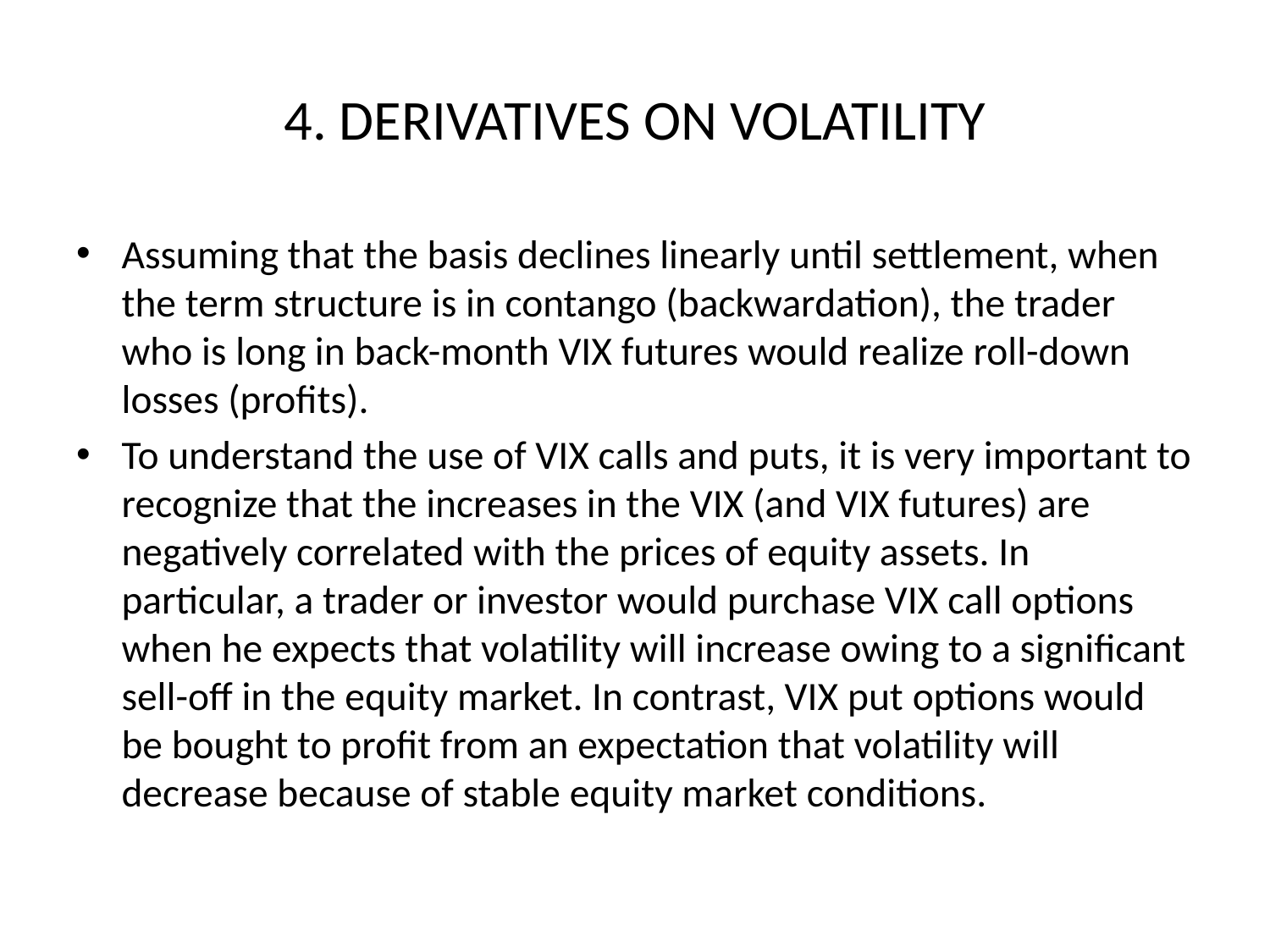

# 4. DERIVATIVES ON VOLATILITY
Assuming that the basis declines linearly until settlement, when the term structure is in contango (backwardation), the trader who is long in back-month VIX futures would realize roll-down losses (profits).
To understand the use of VIX calls and puts, it is very important to recognize that the increases in the VIX (and VIX futures) are negatively correlated with the prices of equity assets. In particular, a trader or investor would purchase VIX call options when he expects that volatility will increase owing to a significant sell-off in the equity market. In contrast, VIX put options would be bought to profit from an expectation that volatility will decrease because of stable equity market conditions.